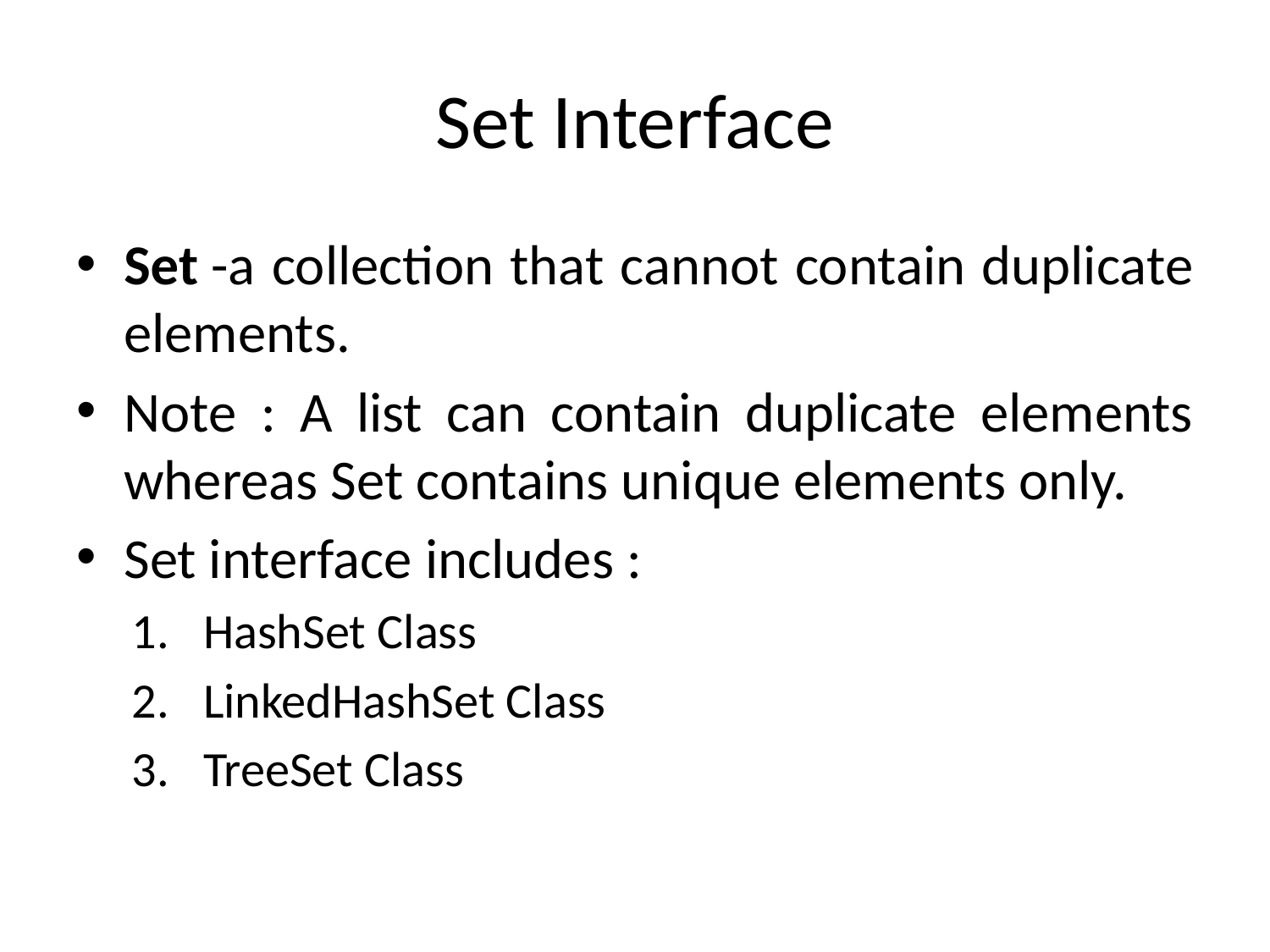

# Set Interface
Set -a collection that cannot contain duplicate elements.
Note : A list can contain duplicate elements whereas Set contains unique elements only.
Set interface includes :
HashSet Class
LinkedHashSet Class
TreeSet Class